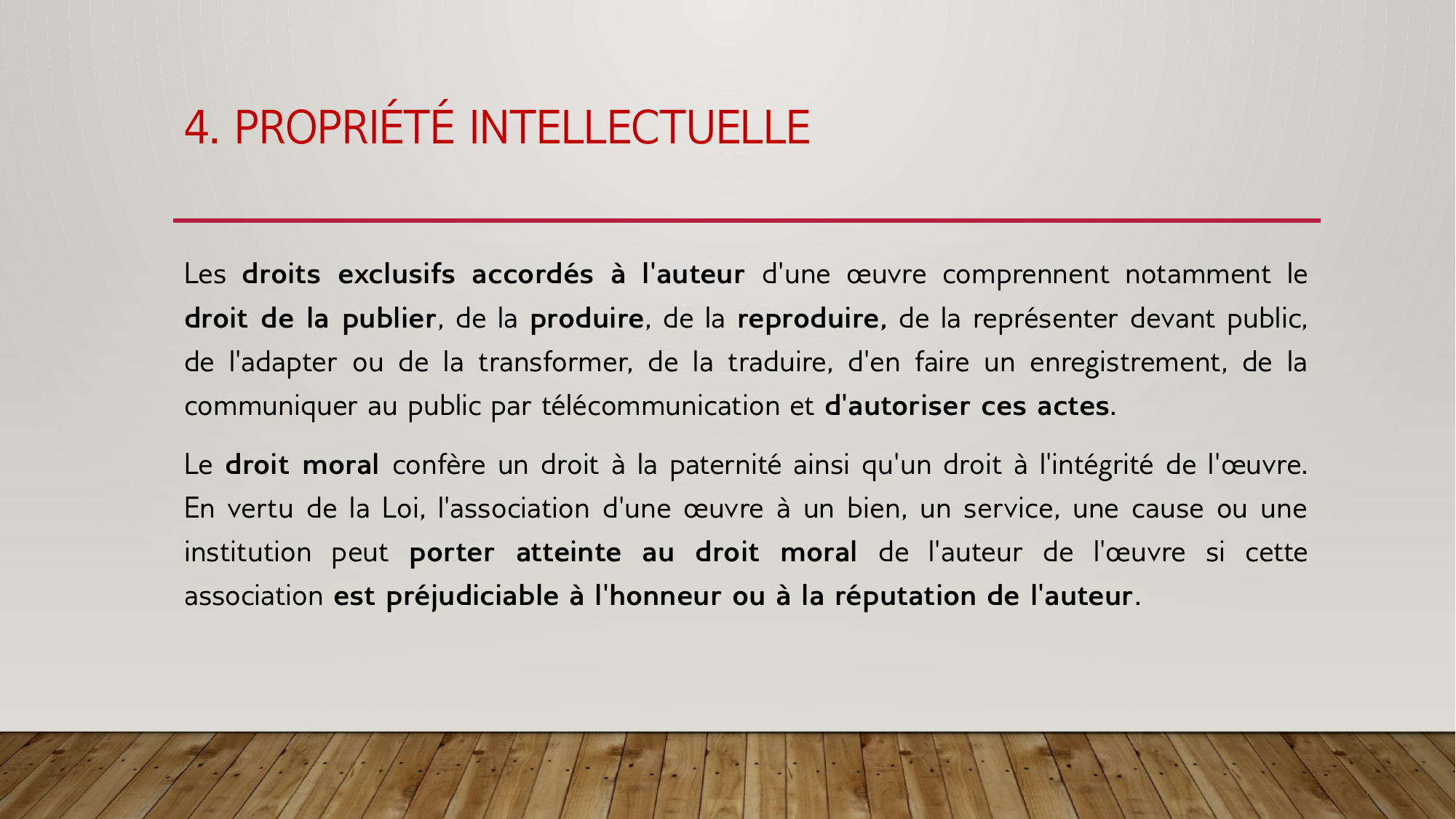

# 4. Propriété intellectuelle
Les droits exclusifs accordés à l'auteur d'une œuvre comprennent notamment le droit de la publier, de la produire, de la reproduire, de la représenter devant public, de l'adapter ou de la transformer, de la traduire, d'en faire un enregistrement, de la communiquer au public par télécommunication et d'autoriser ces actes.
Le droit moral confère un droit à la paternité ainsi qu'un droit à l'intégrité de l'oeuvre. En vertu de la Loi, l'association d'une œuvre à un bien, un service, une cause ou une institution peut porter atteinte au droit moral de l'auteur de l'oeuvre si cette association est préjudiciable à l'honneur ou à la réputation de l'auteur.